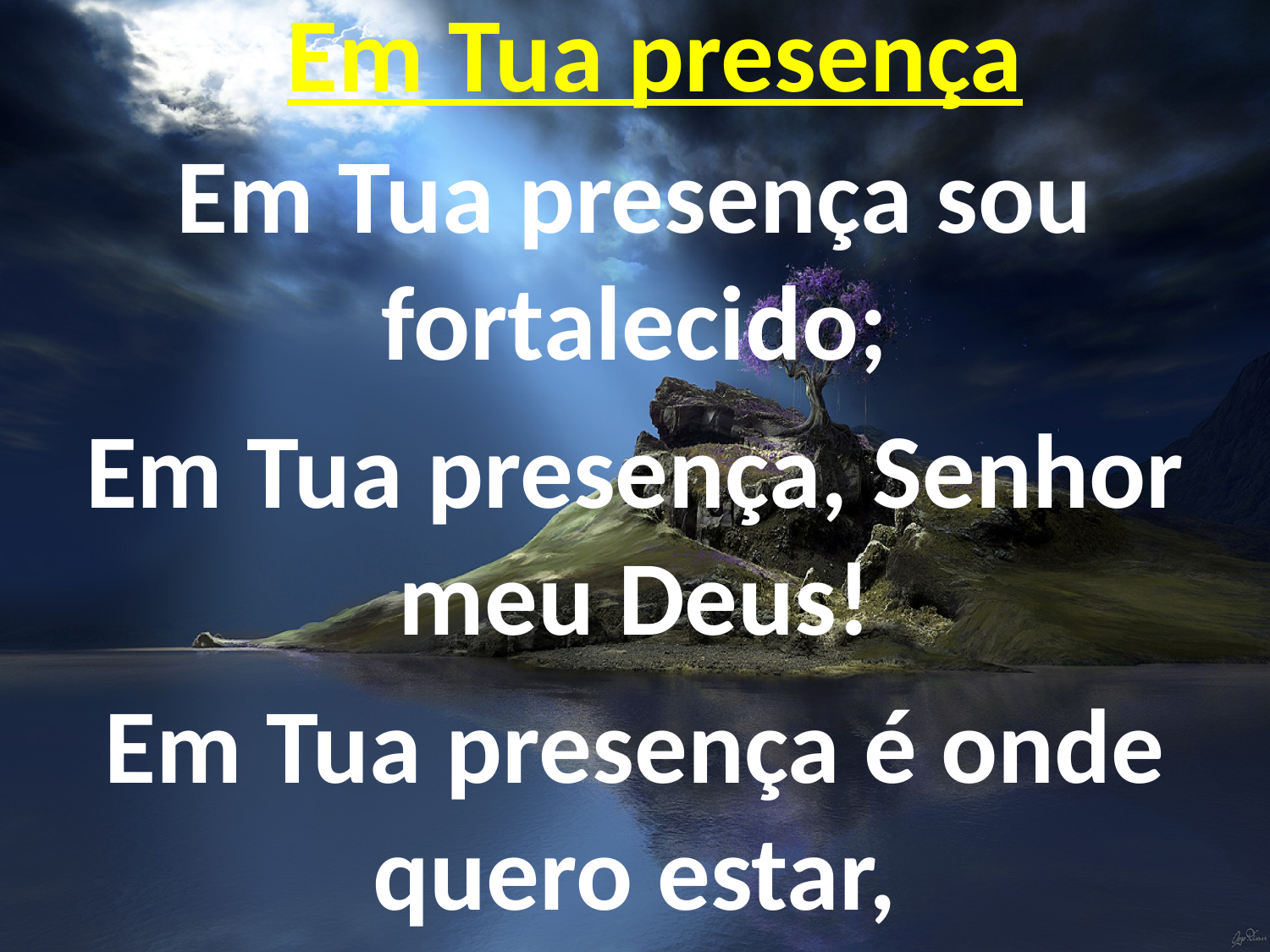

Em Tua presença
Em Tua presença sou fortalecido;
Em Tua presença, Senhor meu Deus!
Em Tua presença é onde quero estar,